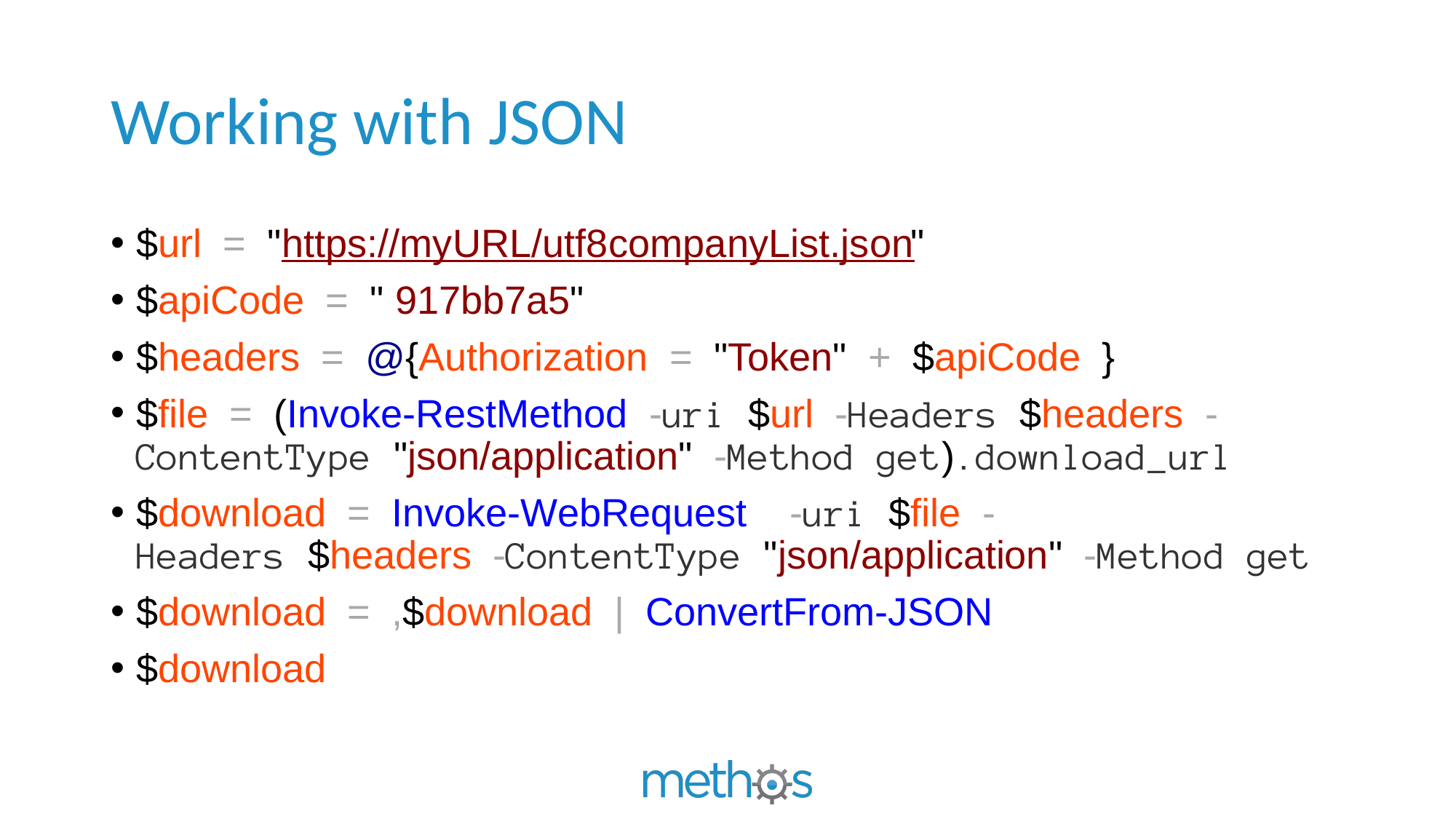

# Working with JSON
$url = "https://myURL/utf8companyList.json"
$apiCode = " 917bb7a5"
$headers = @{Authorization = "Token" + $apiCode }
$file = (Invoke-RestMethod -uri $url -Headers $headers -ContentType "json/application" -Method get).download_url
$download = Invoke-WebRequest  -uri $file -Headers $headers -ContentType "json/application" -Method get
$download = ,$download | ConvertFrom-JSON
$download